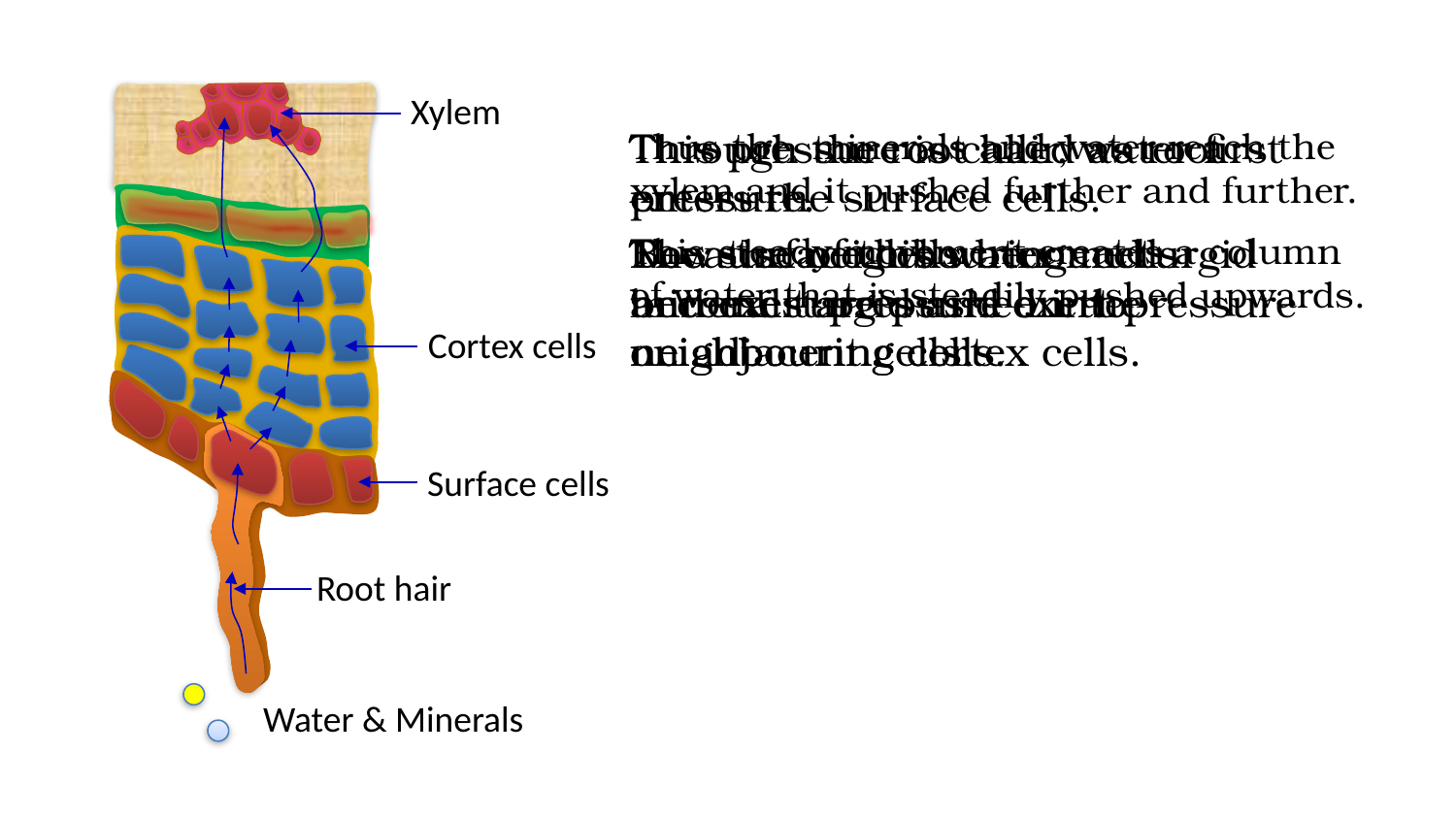

Xylem

Through the root hair, water first enters the surface cells.
This pressure is called as root pressure.
Thus the  minerals and water reach the xylem and it pushed further and further.

The surface cells become turgid and exert pressure on the neighbouring cortex cells.
Now the neighbouring  cells become turgid and exert pressure on adjacent cells.
This steady movement creates a column of water that is steadily pushed upwards.
Because of this water and minerals are pushed into neighbouring cells.

Cortex cells

Surface cells

Root hair

Water & Minerals